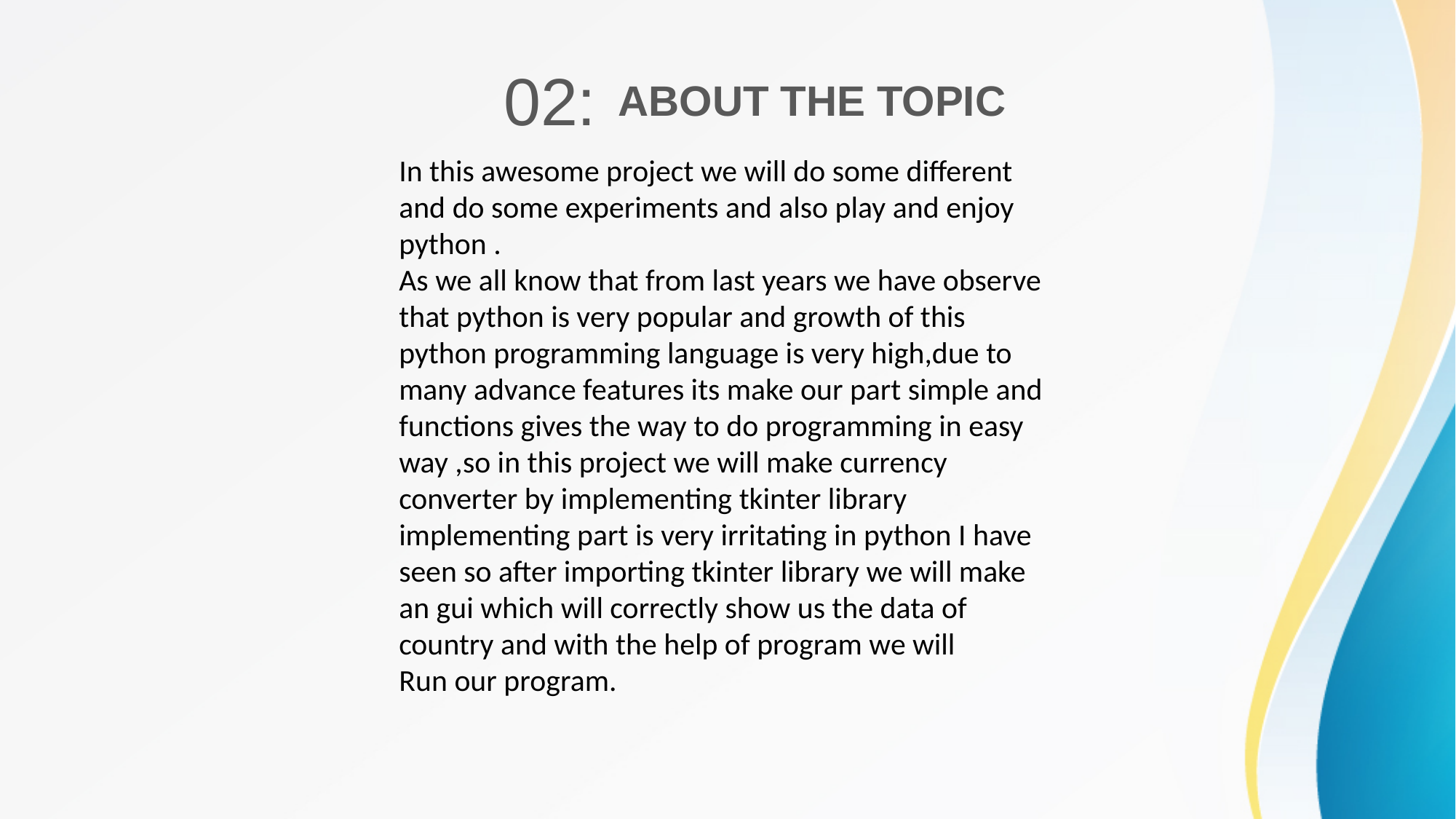

02:
ABOUT THE TOPIC
In this awesome project we will do some different and do some experiments and also play and enjoy python .As we all know that from last years we have observe that python is very popular and growth of this python programming language is very high,due to many advance features its make our part simple and functions gives the way to do programming in easy way ,so in this project we will make currency converter by implementing tkinter library implementing part is very irritating in python I have seen so after importing tkinter library we will make an gui which will correctly show us the data of country and with the help of program we will Run our program.